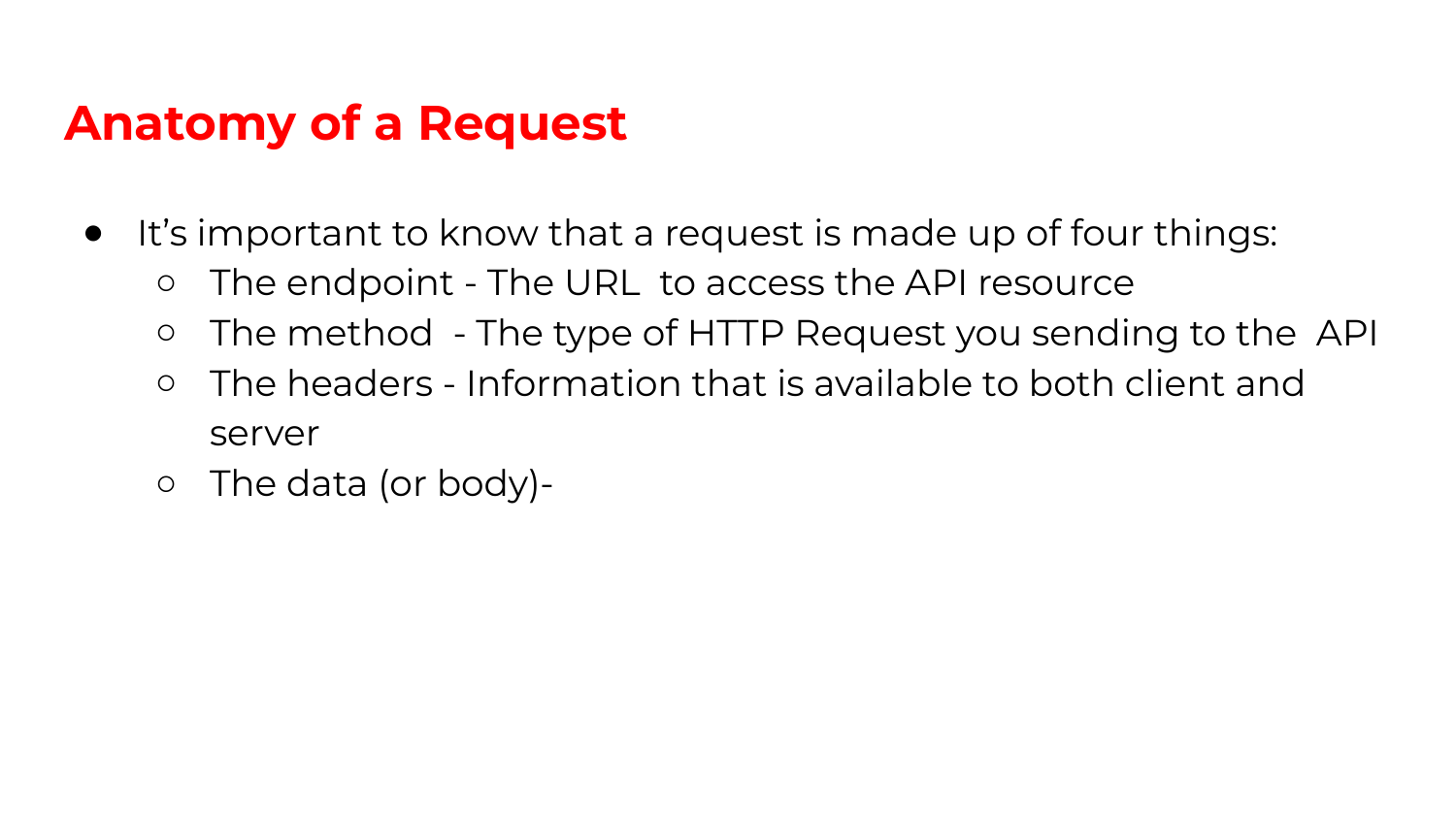

# Anatomy of a Request

It’s important to know that a request is made up of four things:
The endpoint - The URL  to access the API resource
The method  - The type of HTTP Request you sending to the  API
The headers - Information that is available to both client and server
The data (or body)-